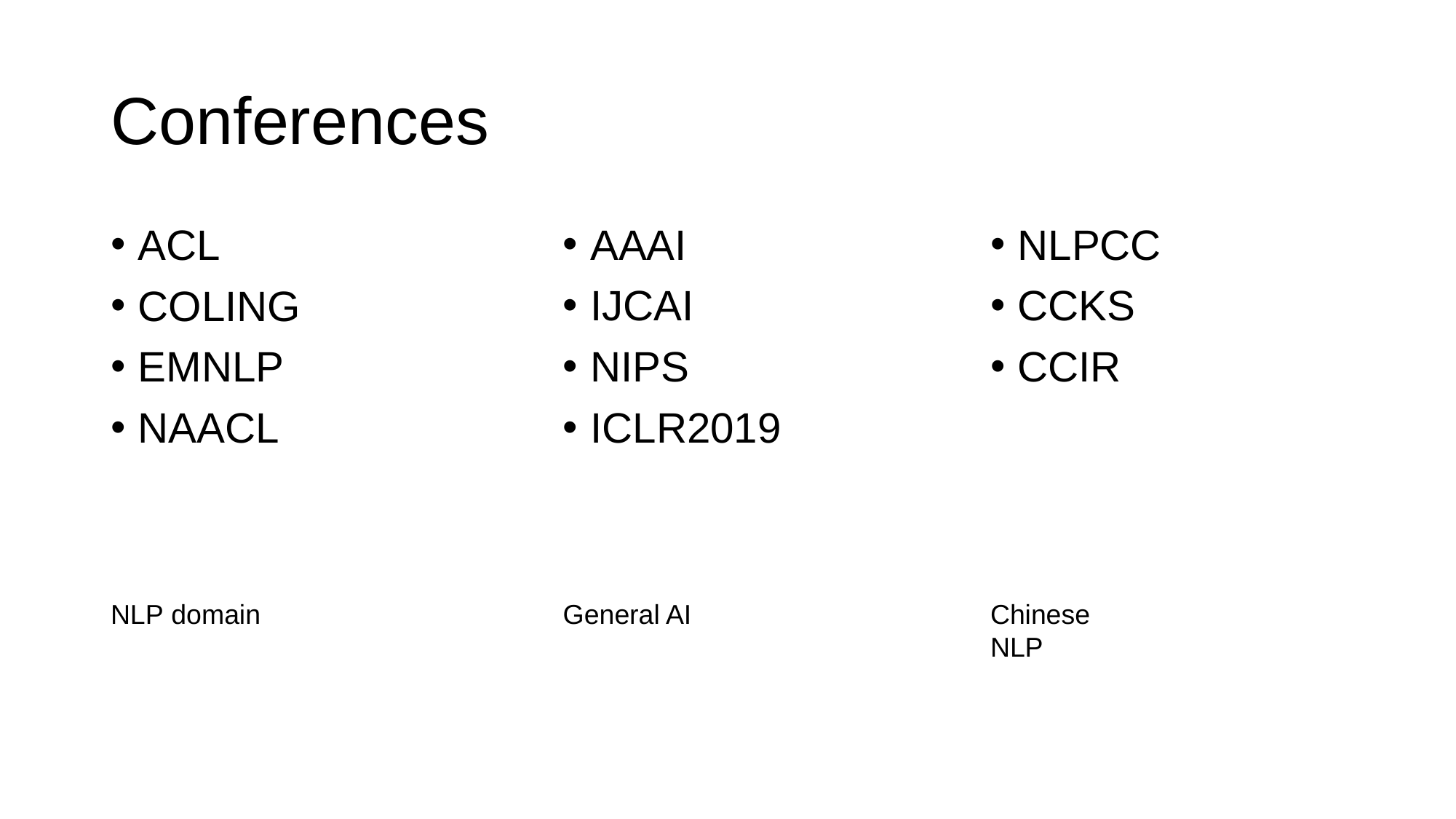

# Conferences
ACL
COLING
EMNLP
NAACL
AAAI
IJCAI
NIPS
ICLR2019
NLPCC
CCKS
CCIR
NLP domain
General AI
Chinese NLP